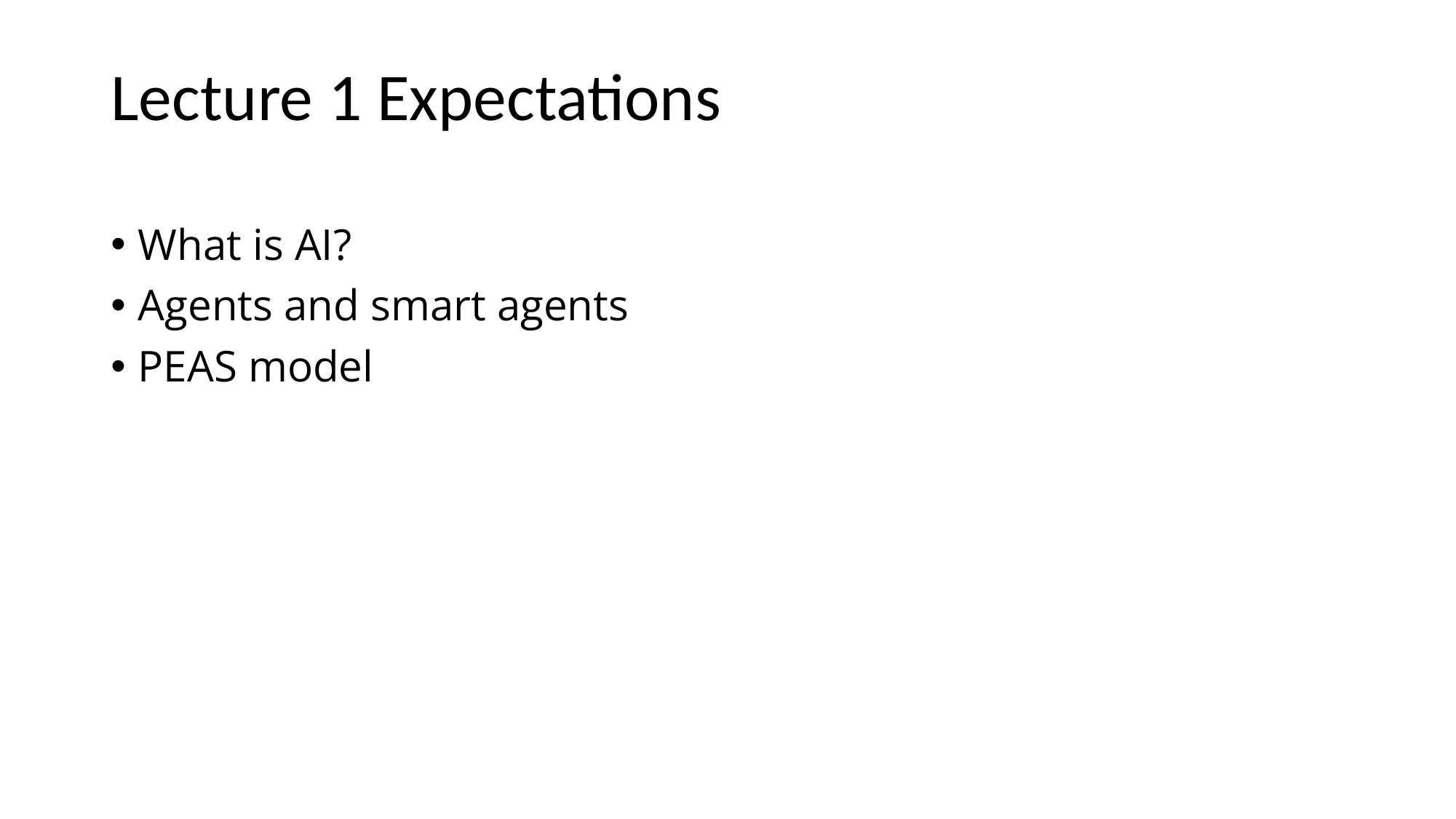

# Lecture 1 Expectations
What is AI?
Agents and smart agents
PEAS model